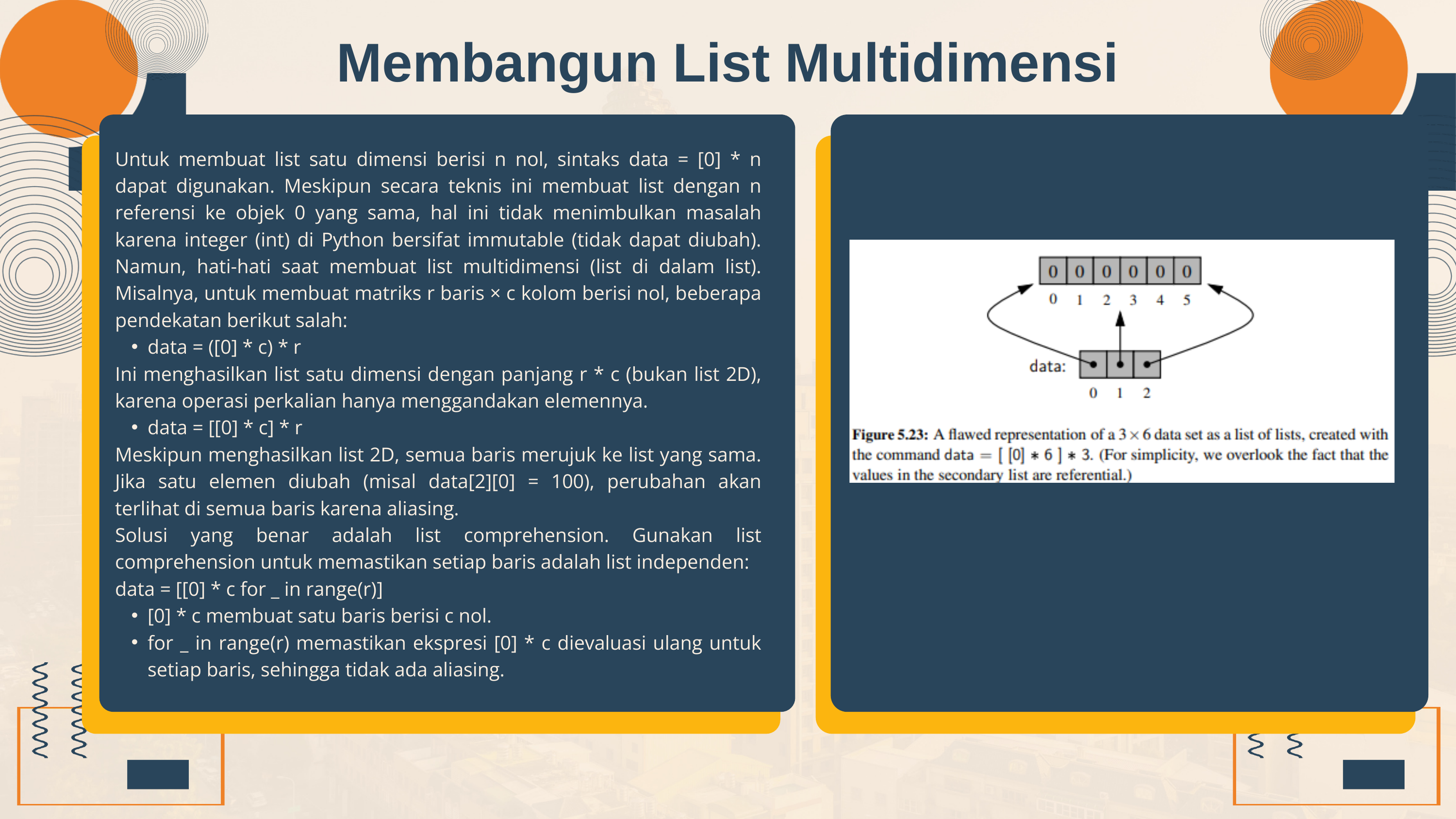

Membangun List Multidimensi

Untuk membuat list satu dimensi berisi n nol, sintaks data = [0] * n dapat digunakan. Meskipun secara teknis ini membuat list dengan n referensi ke objek 0 yang sama, hal ini tidak menimbulkan masalah karena integer (int) di Python bersifat immutable (tidak dapat diubah). Namun, hati-hati saat membuat list multidimensi (list di dalam list). Misalnya, untuk membuat matriks r baris × c kolom berisi nol, beberapa pendekatan berikut salah:
data = ([0] * c) * r
Ini menghasilkan list satu dimensi dengan panjang r * c (bukan list 2D), karena operasi perkalian hanya menggandakan elemennya.
data = [[0] * c] * r
Meskipun menghasilkan list 2D, semua baris merujuk ke list yang sama. Jika satu elemen diubah (misal data[2][0] = 100), perubahan akan terlihat di semua baris karena aliasing.
Solusi yang benar adalah list comprehension. Gunakan list comprehension untuk memastikan setiap baris adalah list independen:
data = [[0] * c for _ in range(r)]
[0] * c membuat satu baris berisi c nol.
for _ in range(r) memastikan ekspresi [0] * c dievaluasi ulang untuk setiap baris, sehingga tidak ada aliasing.